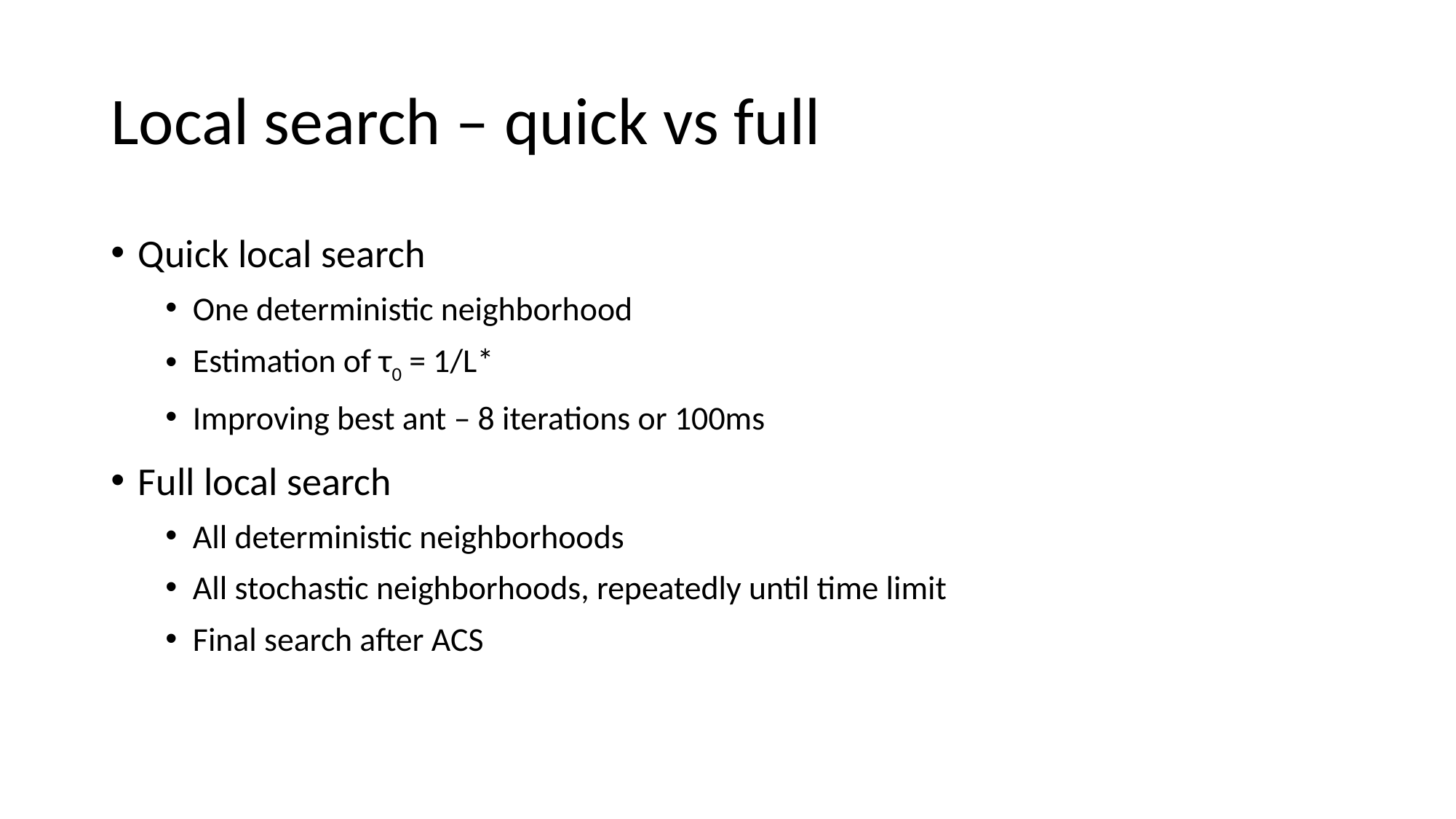

# Local search – quick vs full
Quick local search
One deterministic neighborhood
Estimation of τ0 = 1/L*
Improving best ant – 8 iterations or 100ms
Full local search
All deterministic neighborhoods
All stochastic neighborhoods, repeatedly until time limit
Final search after ACS